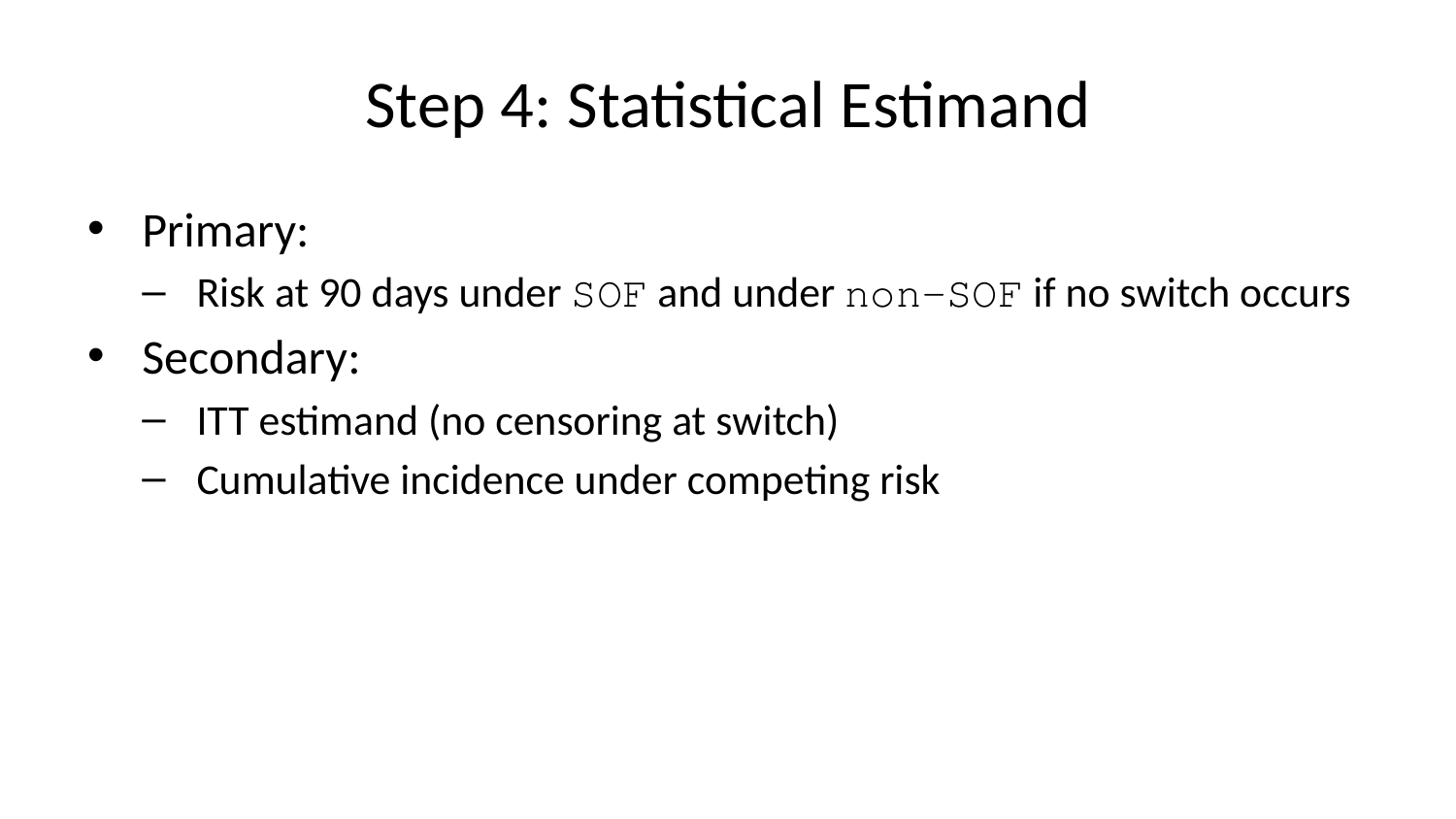

# Step 4: Statistical Estimand
Primary:
Risk at 90 days under SOF and under non-SOF if no switch occurs
Secondary:
ITT estimand (no censoring at switch)
Cumulative incidence under competing risk